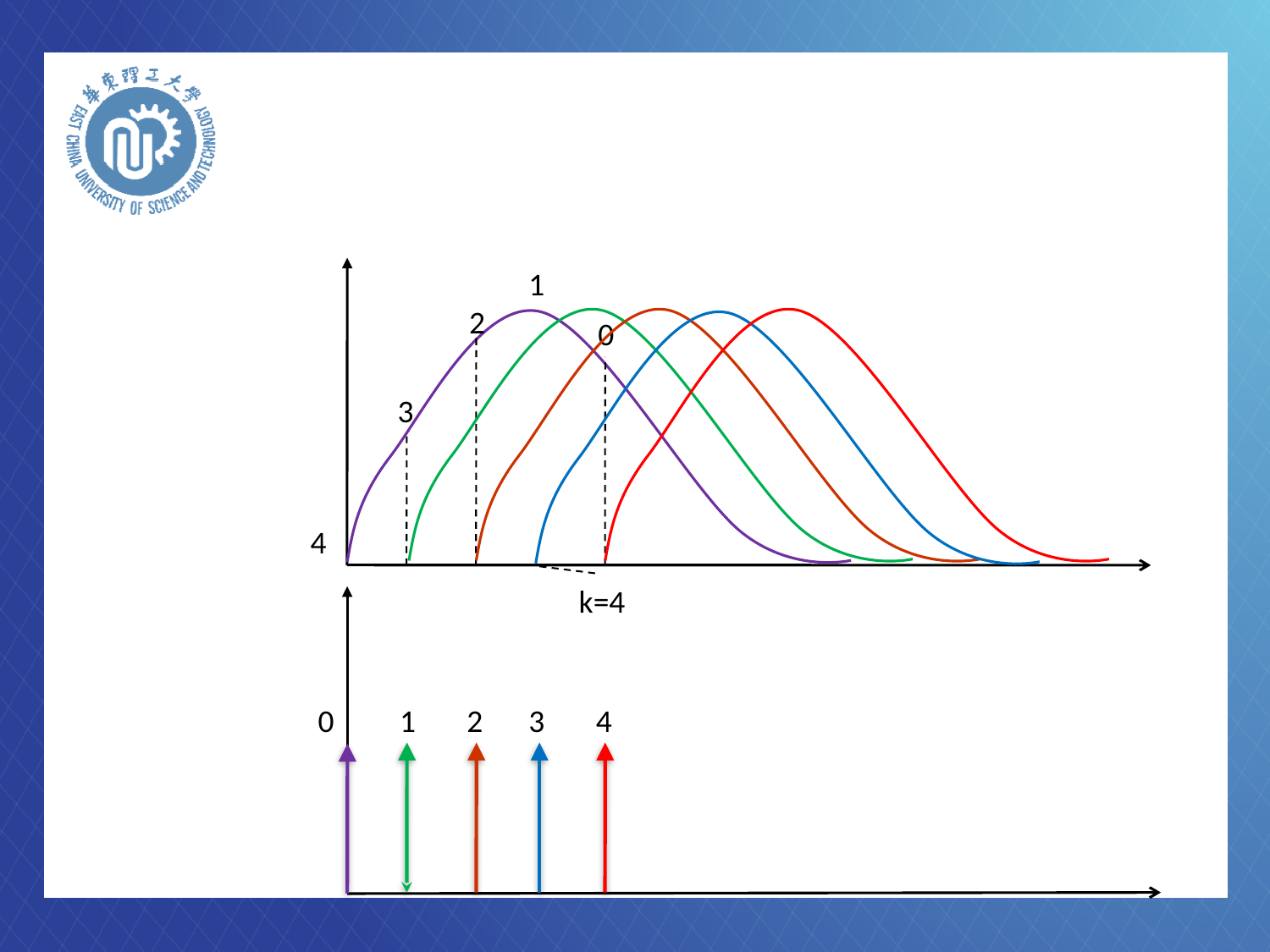

1
2

0
3
4
k=4
0
1
2
3
4